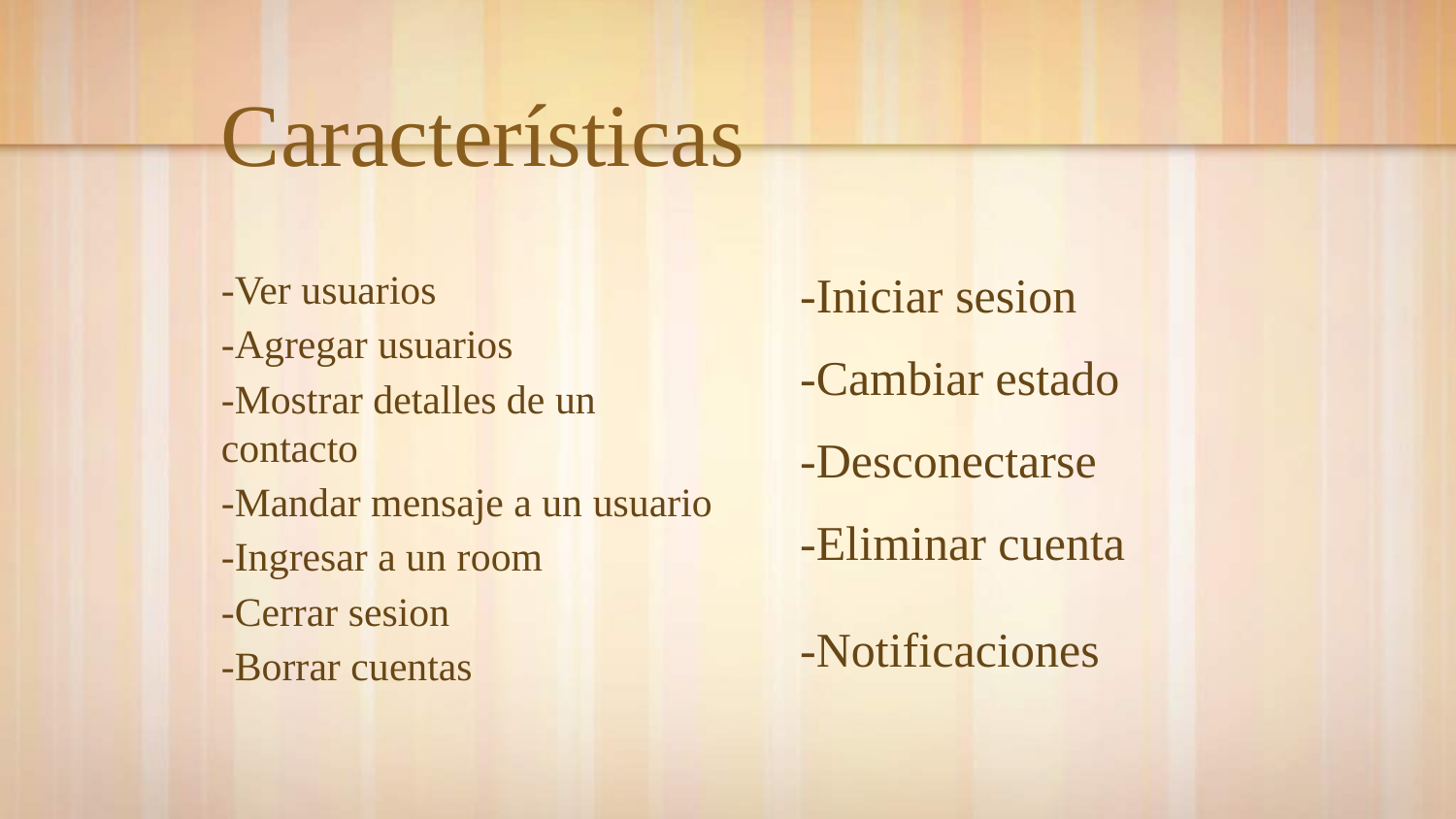

# Características
-Ver usuarios
-Agregar usuarios
-Mostrar detalles de un contacto
-Mandar mensaje a un usuario
-Ingresar a un room
-Cerrar sesion
-Borrar cuentas

-Iniciar sesion
-Cambiar estado
-Desconectarse
-Eliminar cuenta
-Notificaciones